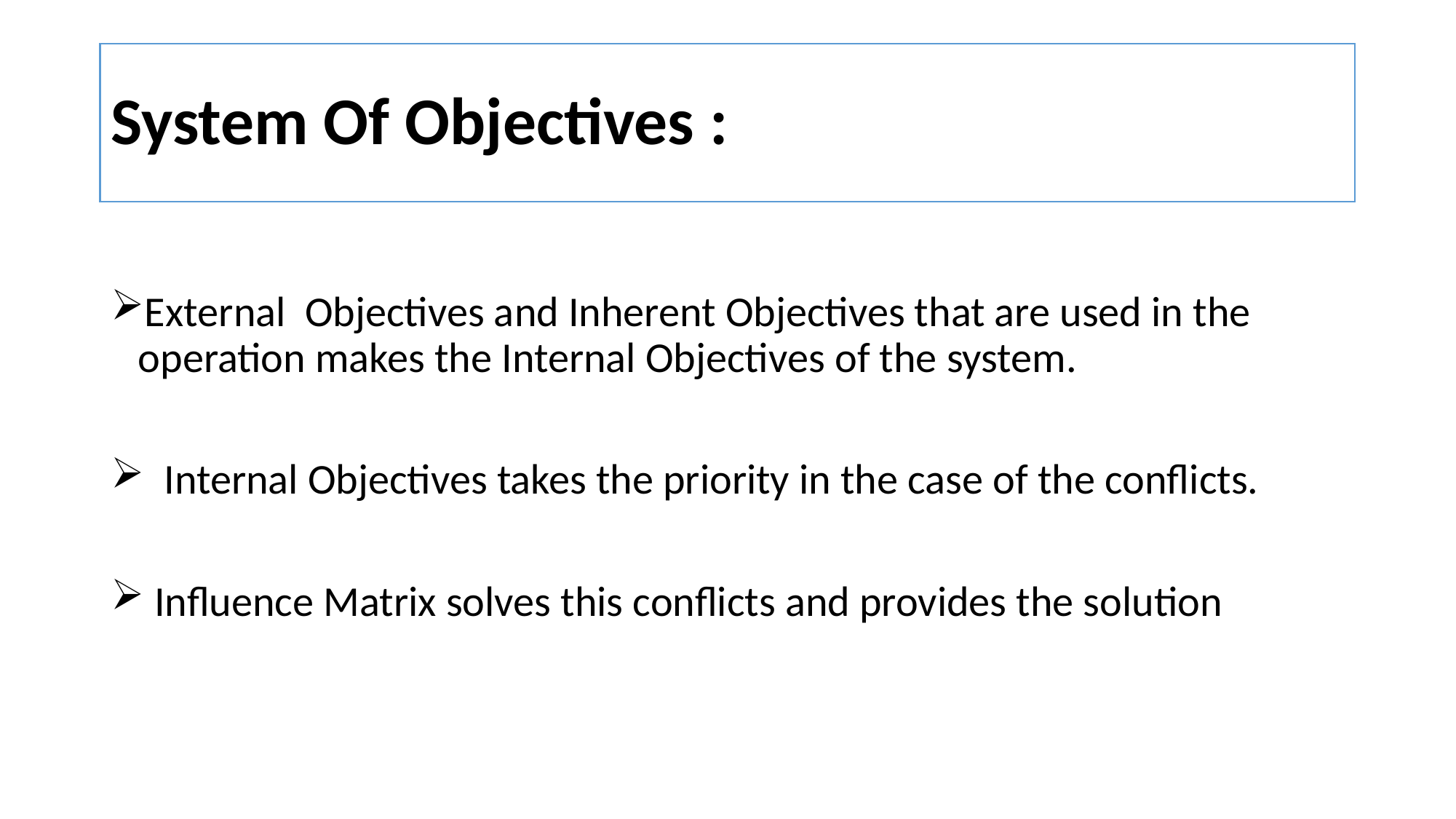

# System Of Objectives :

External  Objectives and Inherent Objectives that are used in the operation makes the Internal Objectives of the system.

  Internal Objectives takes the priority in the case of the conflicts.

 Influence Matrix solves this conflicts and provides the solution